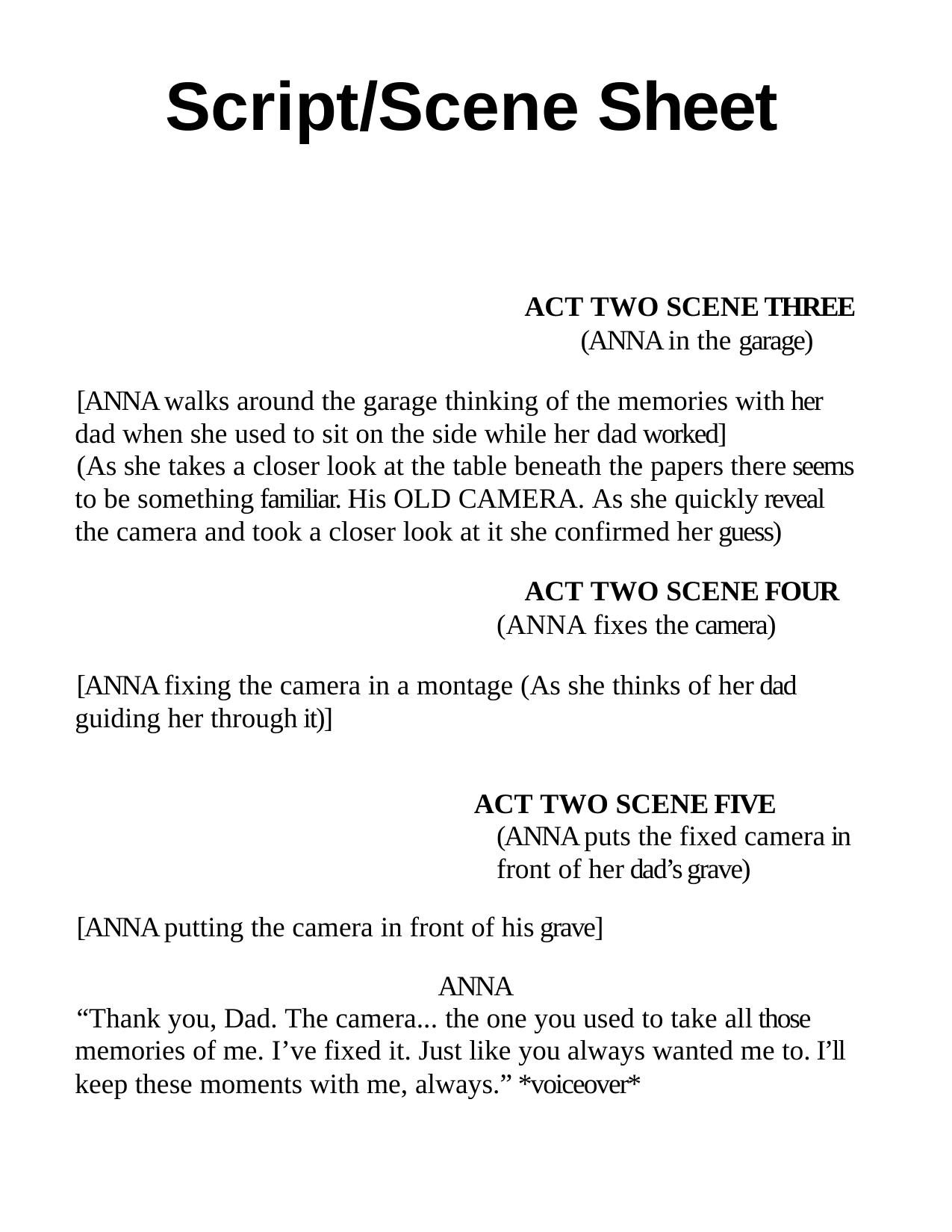

# Script/Scene Sheet
ACT TWO SCENE THREE
(ANNA in the garage)
[ANNA walks around the garage thinking of the memories with her dad when she used to sit on the side while her dad worked]
(As she takes a closer look at the table beneath the papers there seems to be something familiar. His OLD CAMERA. As she quickly reveal the camera and took a closer look at it she confirmed her guess)
ACT TWO SCENE FOUR
(ANNA fixes the camera)
[ANNA fixing the camera in a montage (As she thinks of her dad guiding her through it)]

ACT TWO SCENE FIVE
(ANNA puts the fixed camera in
front of her dad’s grave)
[ANNA putting the camera in front of his grave]
ANNA
“Thank you, Dad. The camera... the one you used to take all those memories of me. I’ve fixed it. Just like you always wanted me to. I’ll keep these moments with me, always.” *voiceover*
8